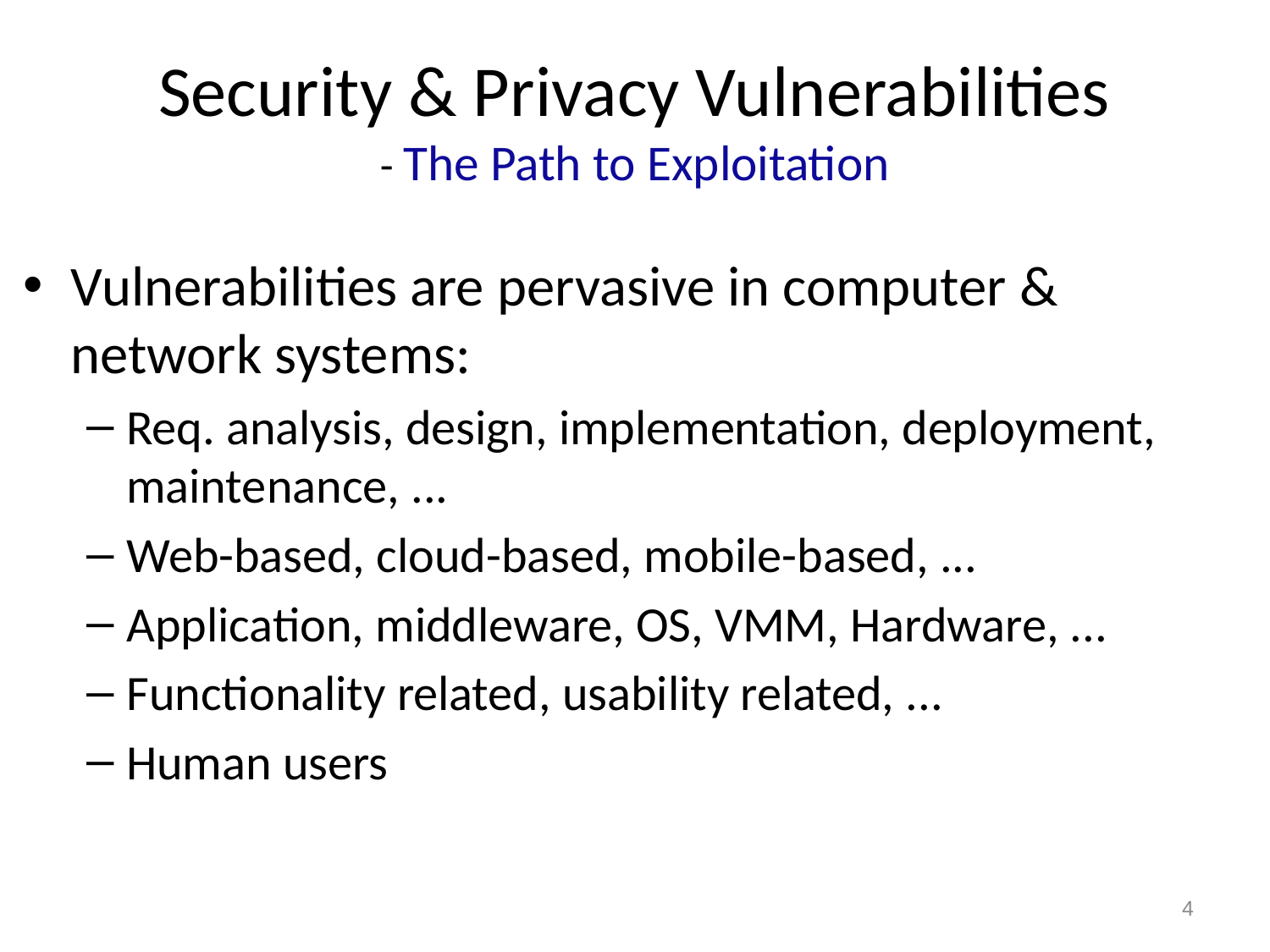

# Security & Privacy Vulnerabilities - The Path to Exploitation
Vulnerabilities are pervasive in computer & network systems:
Req. analysis, design, implementation, deployment, maintenance, ...
Web-based, cloud-based, mobile-based, ...
Application, middleware, OS, VMM, Hardware, ...
Functionality related, usability related, ...
Human users
4